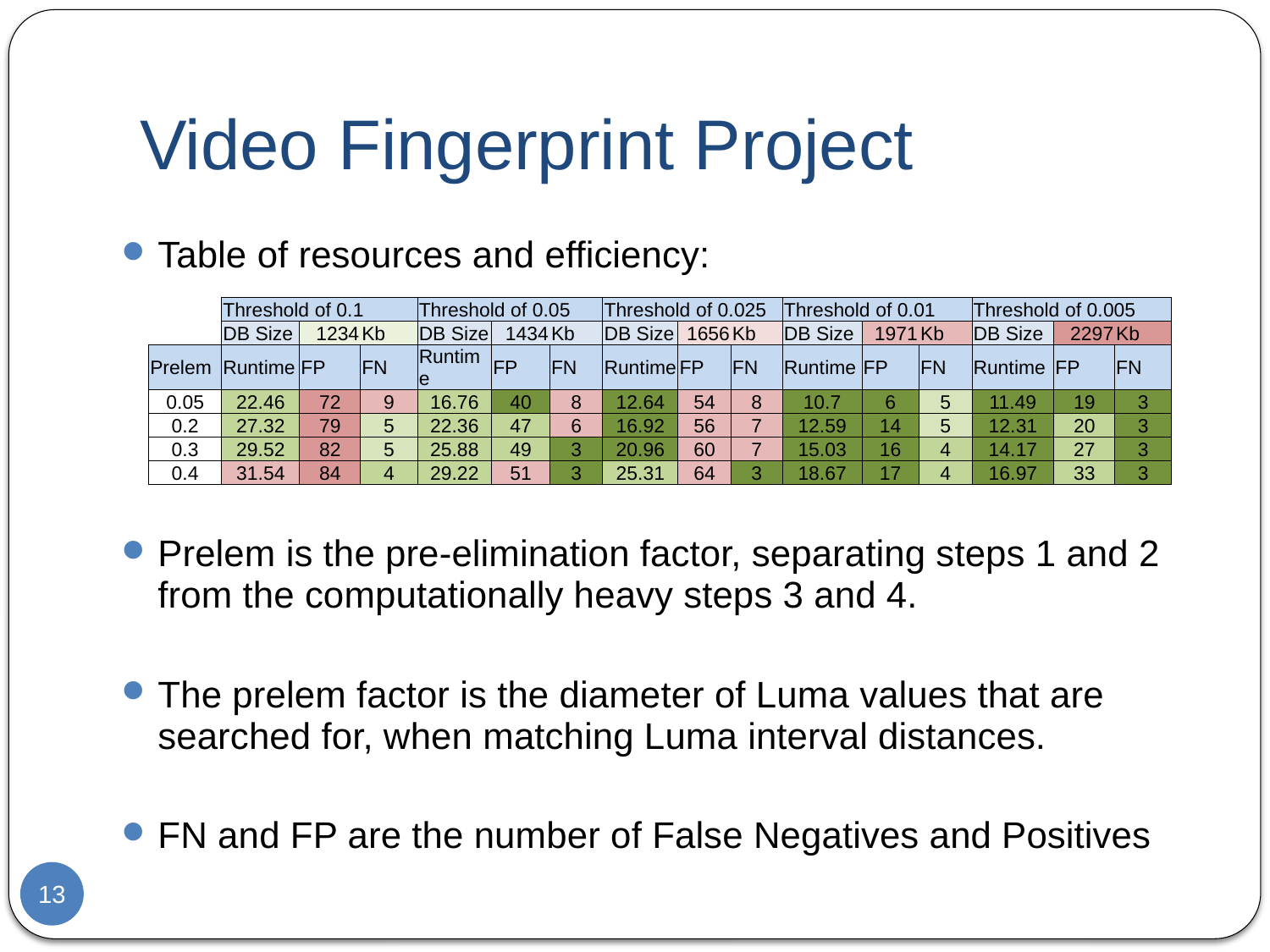

# Video Fingerprint Project
Table of resources and efficiency:

Prelem is the pre-elimination factor, separating steps 1 and 2 from the computationally heavy steps 3 and 4.

The prelem factor is the diameter of Luma values that are searched for, when matching Luma interval distances.

FN and FP are the number of False Negatives and Positives
|  | Threshold of 0.1 |  |  | Threshold of 0.05 |  |  | Threshold of 0.025 |  |  | Threshold of 0.01 |  |  | Threshold of 0.005 |  |  |
| --- | --- | --- | --- | --- | --- | --- | --- | --- | --- | --- | --- | --- | --- | --- | --- |
|  | DB Size | 1234 | Kb | DB Size | 1434 | Kb | DB Size | 1656 | Kb | DB Size | 1971 | Kb | DB Size | 2297 | Kb |
| Prelem | Runtime | FP | FN | Runtime | FP | FN | Runtime | FP | FN | Runtime | FP | FN | Runtime | FP | FN |
| 0.05 | 22.46 | 72 | 9 | 16.76 | 40 | 8 | 12.64 | 54 | 8 | 10.7 | 6 | 5 | 11.49 | 19 | 3 |
| 0.2 | 27.32 | 79 | 5 | 22.36 | 47 | 6 | 16.92 | 56 | 7 | 12.59 | 14 | 5 | 12.31 | 20 | 3 |
| 0.3 | 29.52 | 82 | 5 | 25.88 | 49 | 3 | 20.96 | 60 | 7 | 15.03 | 16 | 4 | 14.17 | 27 | 3 |
| 0.4 | 31.54 | 84 | 4 | 29.22 | 51 | 3 | 25.31 | 64 | 3 | 18.67 | 17 | 4 | 16.97 | 33 | 3 |
13